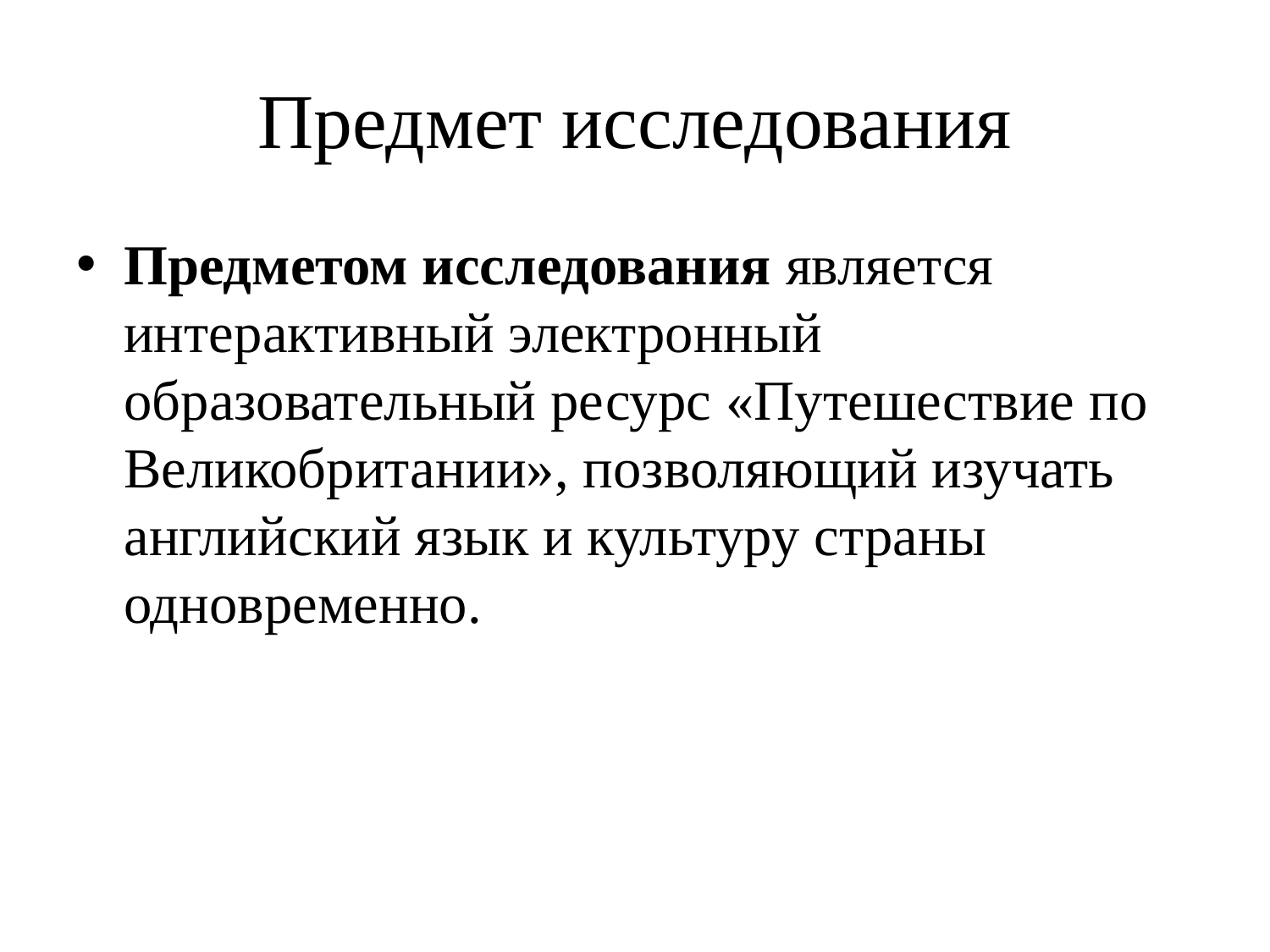

# Предмет исследования
Предметом исследования является интерактивный электронный образовательный ресурс «Путешествие по Великобритании», позволяющий изучать английский язык и культуру страны одновременно.